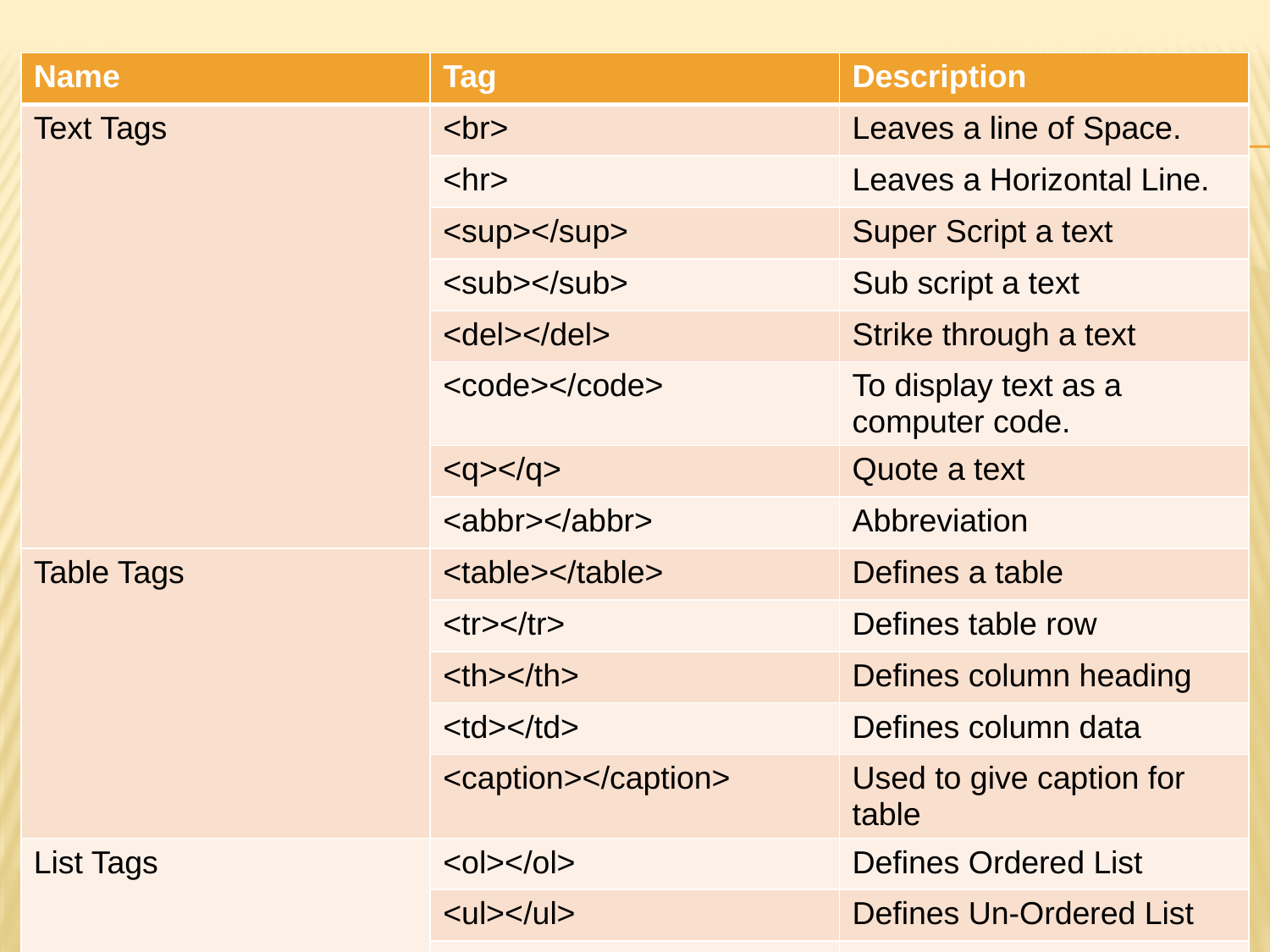

| Name | Tag | Description |
| --- | --- | --- |
| Text Tags | <br> | Leaves a line of Space. |
|  | <hr> | Leaves a Horizontal Line. |
|  | <sup></sup> | Super Script a text |
|  | <sub></sub> | Sub script a text |
|  | <del></del> | Strike through a text |
|  | <code></code> | To display text as a computer code. |
|  | <q></q> | Quote a text |
|  | <abbr></abbr> | Abbreviation |
| Table Tags | <table></table> | Defines a table |
|  | <tr></tr> | Defines table row |
|  | <th></th> | Defines column heading |
|  | <td></td> | Defines column data |
|  | <caption></caption> | Used to give caption for table |
| List Tags | <ol></ol> | Defines Ordered List |
|  | <ul></ul> | Defines Un-Ordered List |
|  | <li></li> | Defines List Items |
|  | <dl></dl> | Definition List / Description List. |
|  | <dt></dt> | Defines the term |
|  | <dd></dd> | Defines the term definition. |